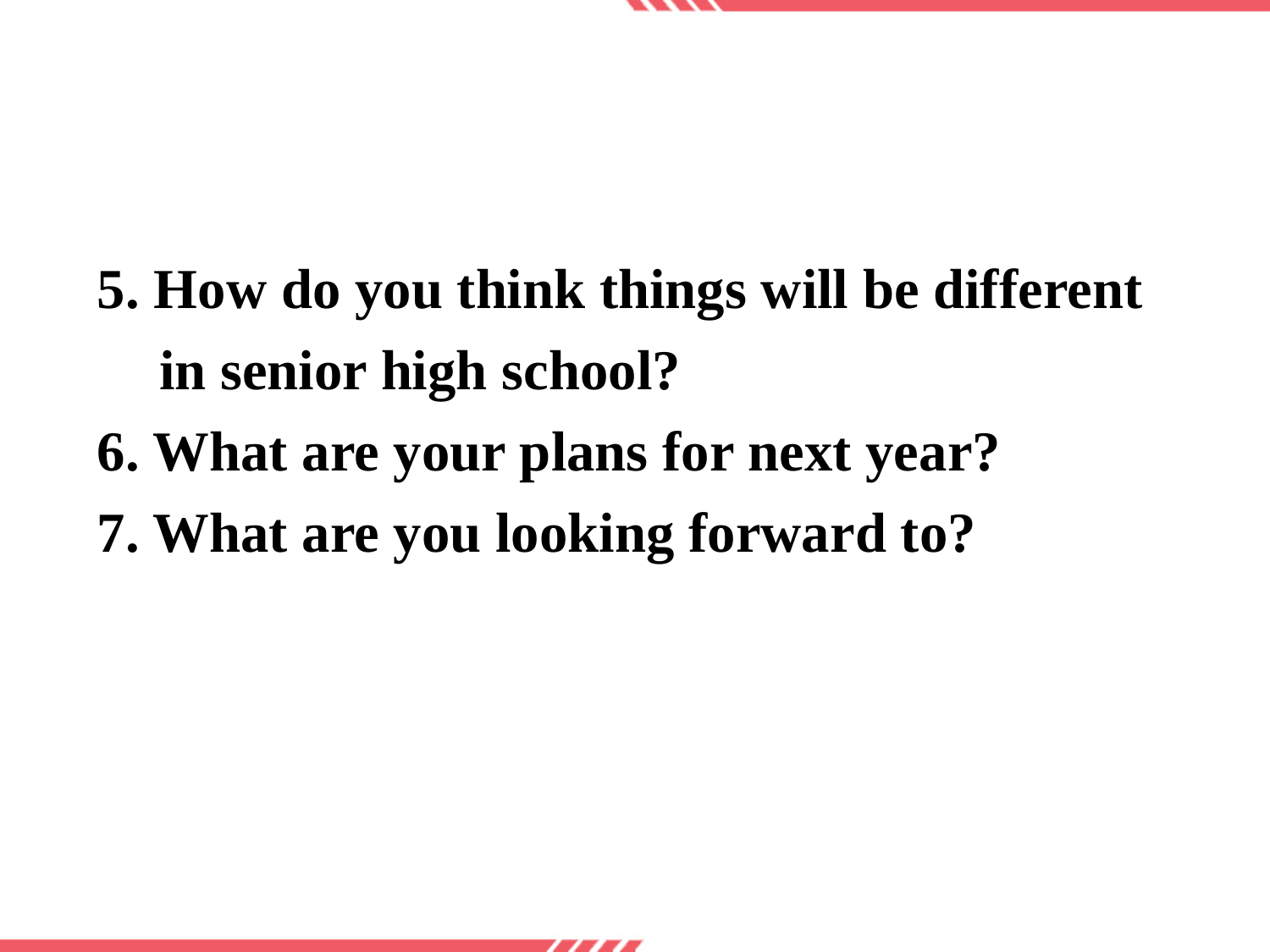

5. How do you think things will be different in senior high school?
6. What are your plans for next year?
7. What are you looking forward to?